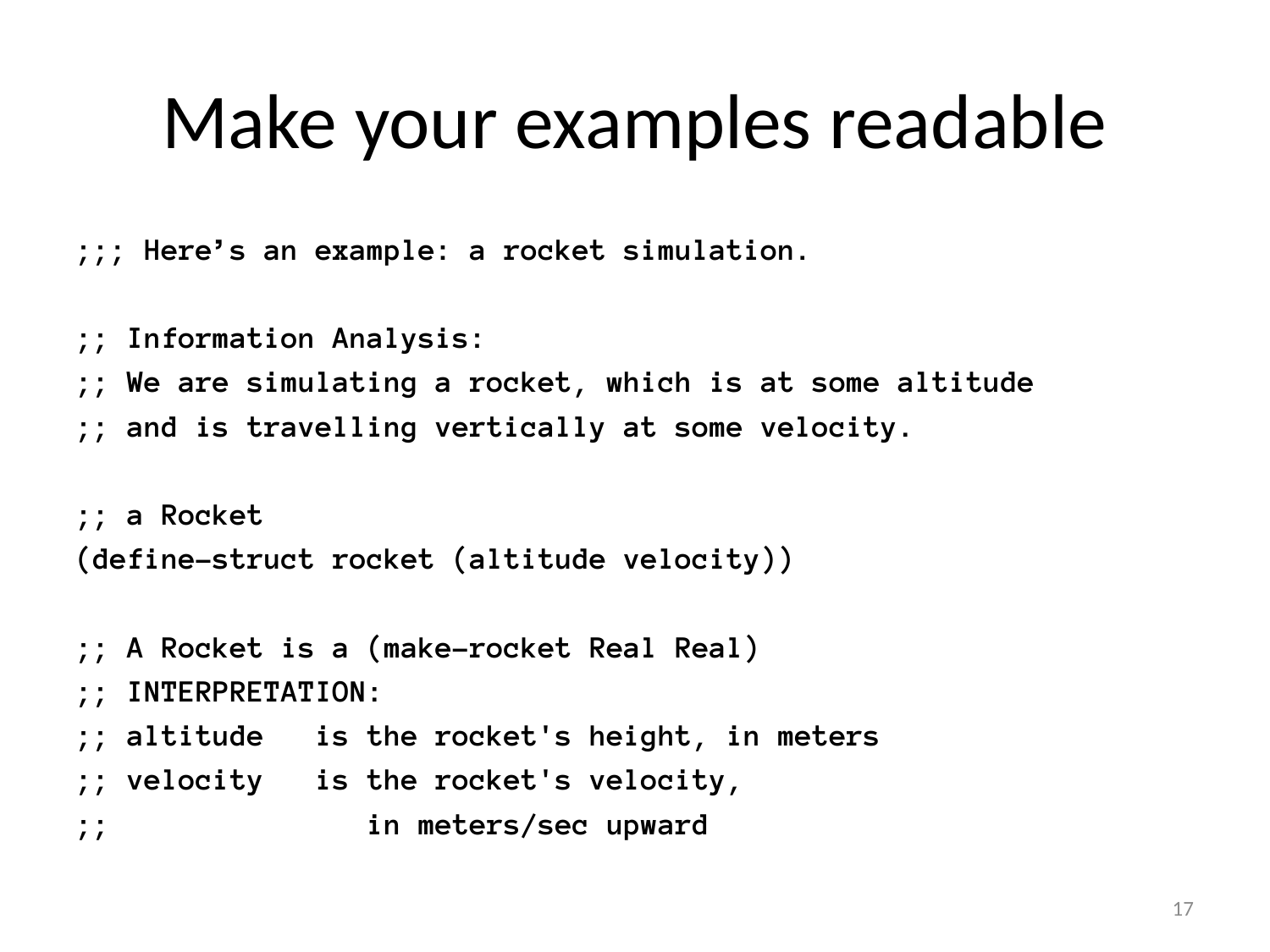

# Make your examples readable
;;; Here’s an example: a rocket simulation.

;; Information Analysis:
;; We are simulating a rocket, which is at some altitude
;; and is travelling vertically at some velocity.

;; a Rocket
(define-struct rocket (altitude velocity))

;; A Rocket is a (make-rocket Real Real)
;; INTERPRETATION:
;; altitude   is the rocket's height, in meters
;; velocity   is the rocket's velocity,
;;               in meters/sec upward
17